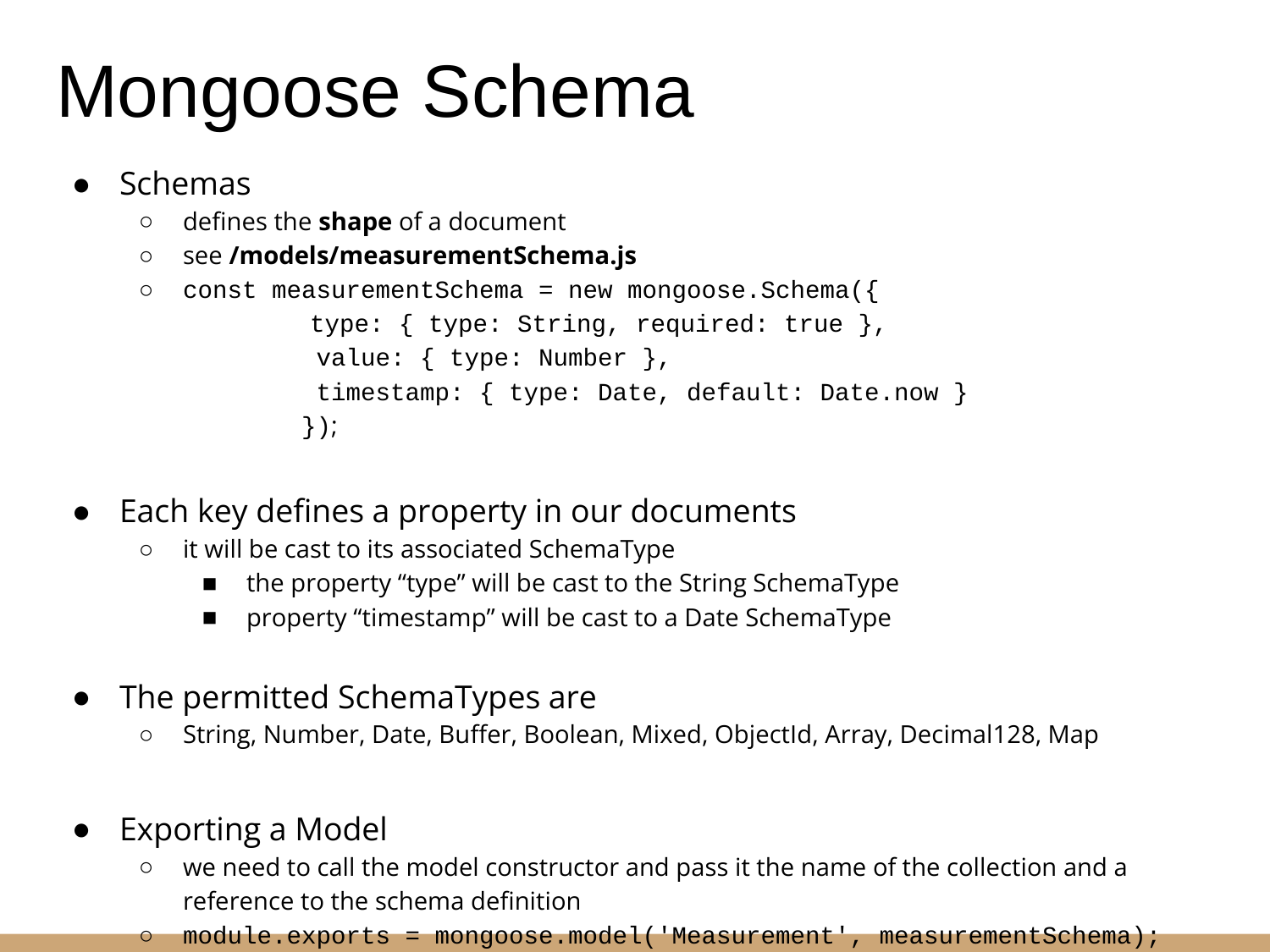

# Mongoose Schema
Schemas
defines the shape of a document
see /models/measurementSchema.js
const measurementSchema = new mongoose.Schema({
	type: { type: String, required: true },
         value: { type: Number },
         timestamp: { type: Date, default: Date.now }
        });

Each key defines a property in our documents
it will be cast to its associated SchemaType
the property “type” will be cast to the String SchemaType
property “timestamp” will be cast to a Date SchemaType

The permitted SchemaTypes are
String, Number, Date, Buffer, Boolean, Mixed, ObjectId, Array, Decimal128, Map

Exporting a Model
we need to call the model constructor and pass it the name of the collection and a reference to the schema definition
module.exports = mongoose.model('Measurement', measurementSchema);